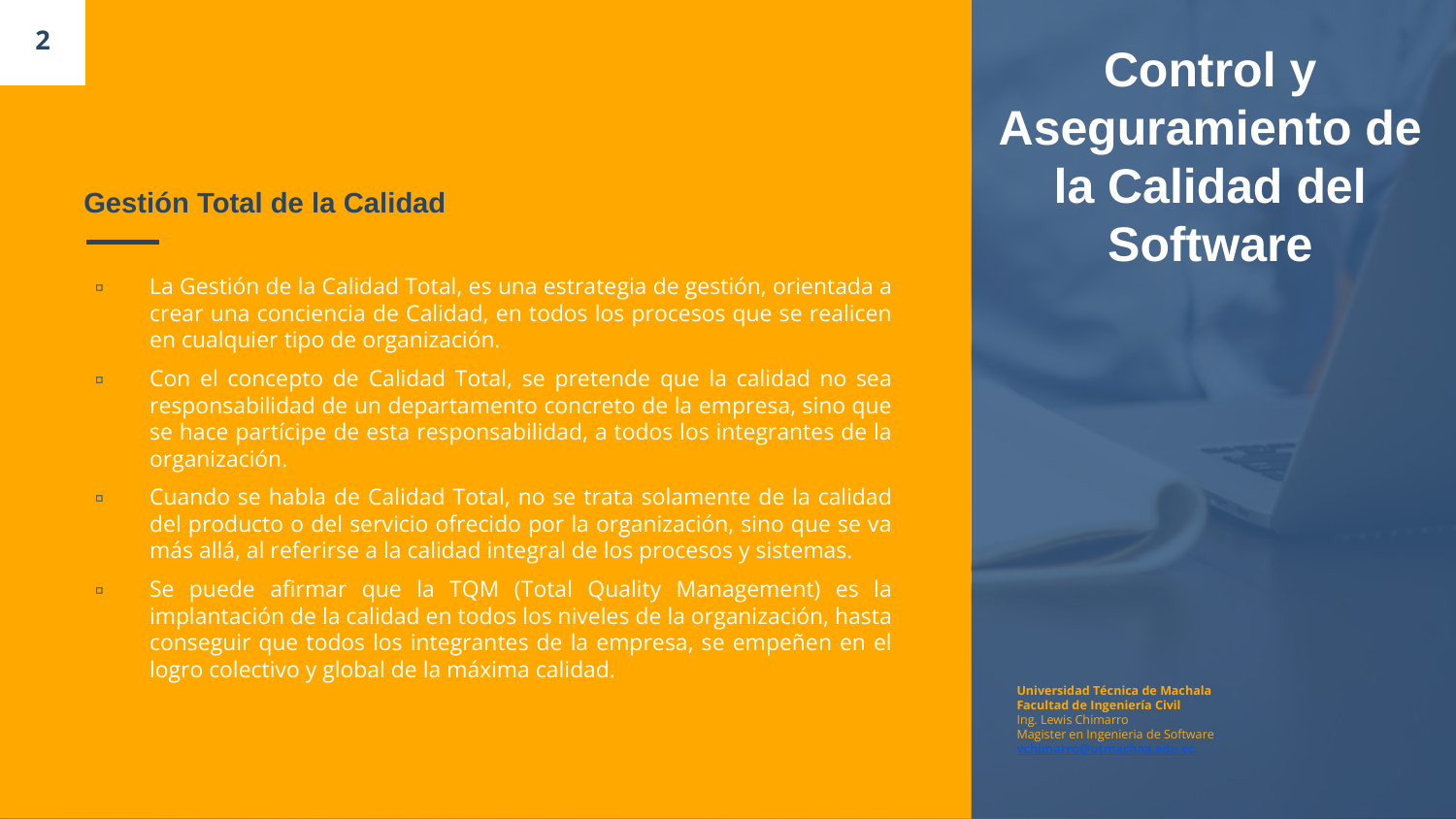

2
Control y Aseguramiento de la Calidad del Software
# Gestión Total de la Calidad
La Gestión de la Calidad Total, es una estrategia de gestión, orientada a crear una conciencia de Calidad, en todos los procesos que se realicen en cualquier tipo de organización.
Con el concepto de Calidad Total, se pretende que la calidad no sea responsabilidad de un departamento concreto de la empresa, sino que se hace partícipe de esta responsabilidad, a todos los integrantes de la organización.
Cuando se habla de Calidad Total, no se trata solamente de la calidad del producto o del servicio ofrecido por la organización, sino que se va más allá, al referirse a la calidad integral de los procesos y sistemas.
Se puede afirmar que la TQM (Total Quality Management) es la implantación de la calidad en todos los niveles de la organización, hasta conseguir que todos los integrantes de la empresa, se empeñen en el logro colectivo y global de la máxima calidad.

Universidad Técnica de Machala
Facultad de Ingeniería Civil
Ing. Lewis Chimarro
Magister en Ingenieria de Software
vchimarro@utmachaa.edu.ec